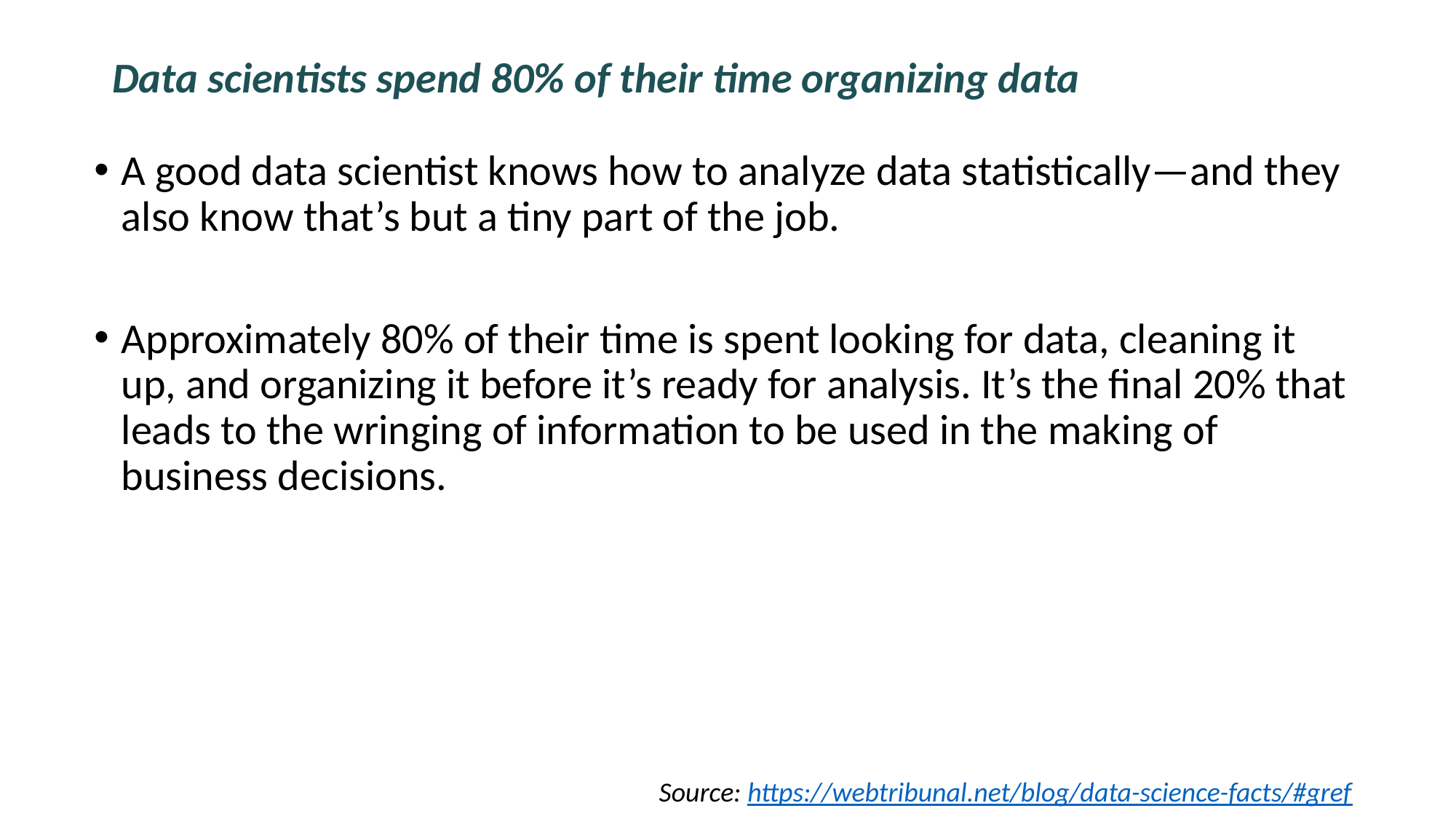

# Data scientists spend 80% of their time organizing data
A good data scientist knows how to analyze data statistically—and they also know that’s but a tiny part of the job.

Approximately 80% of their time is spent looking for data, cleaning it up, and organizing it before it’s ready for analysis. It’s the final 20% that leads to the wringing of information to be used in the making of business decisions.
Source: https://webtribunal.net/blog/data-science-facts/#gref